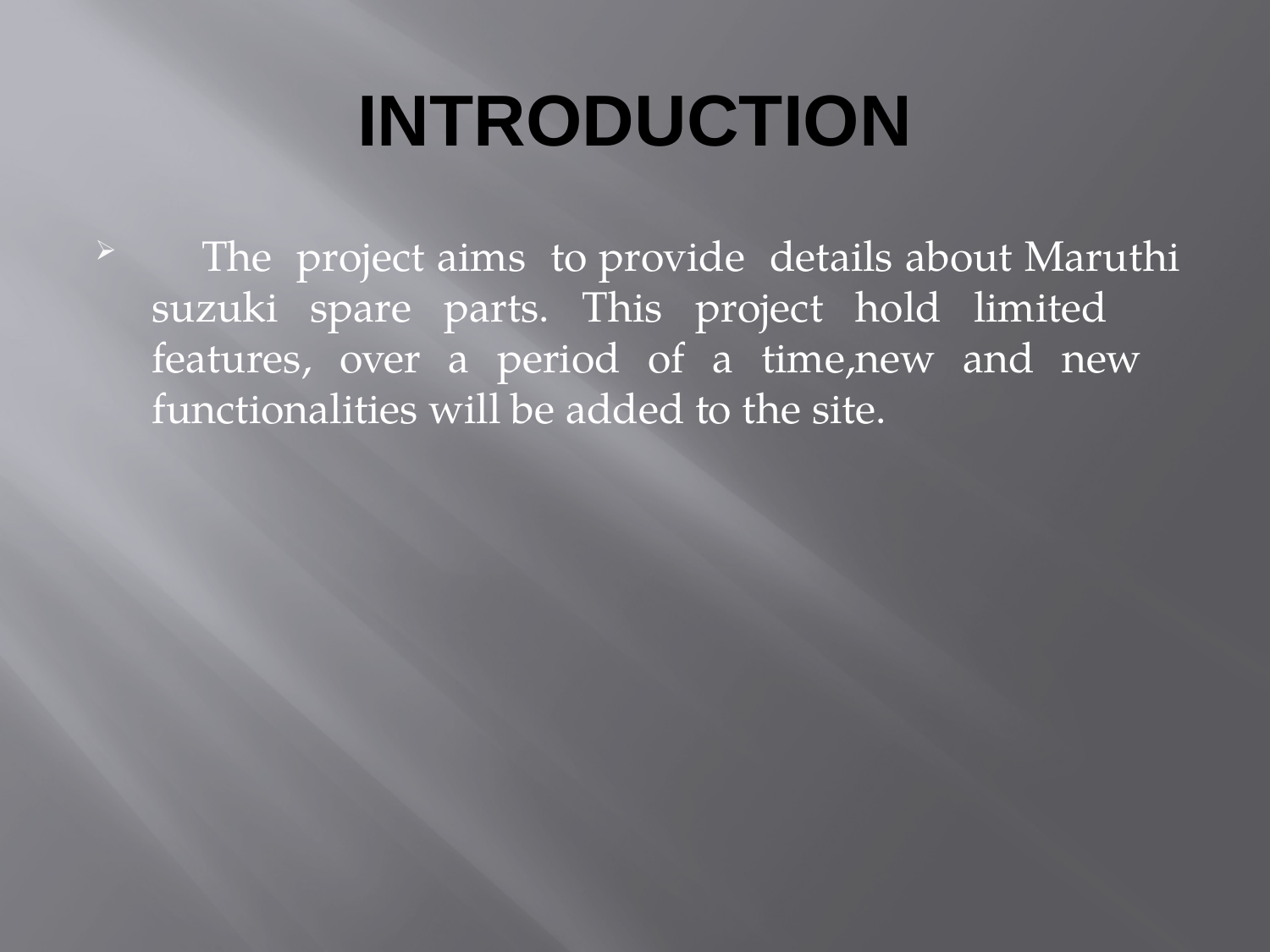

# INTRODUCTION
    The  project aims  to provide  details about Maruthi 	suzuki spare parts. This project hold limited 	features, over a period of a time,new and new 	functionalities will be added to the site.